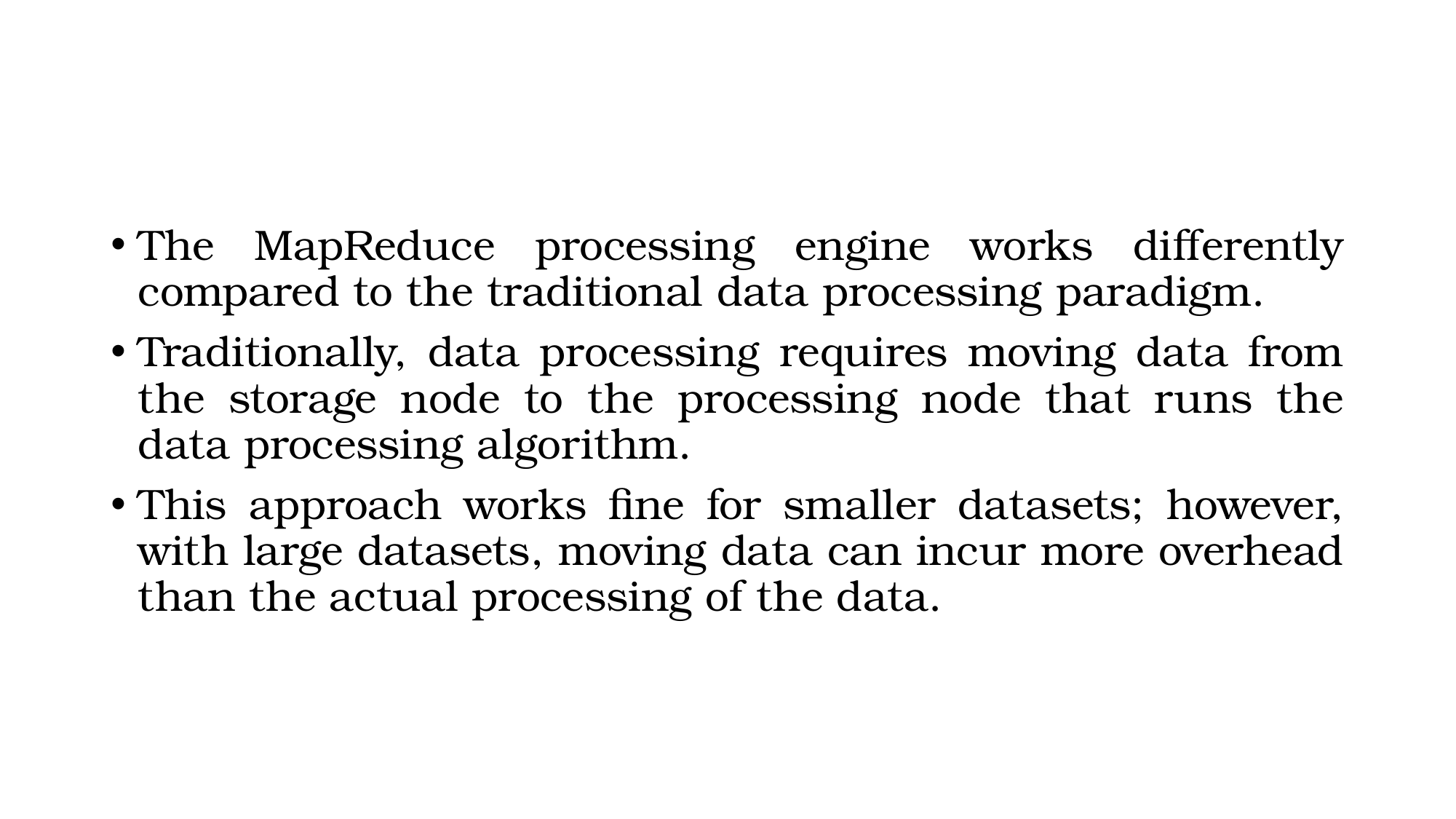

#
The MapReduce processing engine works differently compared to the traditional data processing paradigm.
Traditionally, data processing requires moving data from the storage node to the processing node that runs the data processing algorithm.
This approach works fine for smaller datasets; however, with large datasets, moving data can incur more overhead than the actual processing of the data.